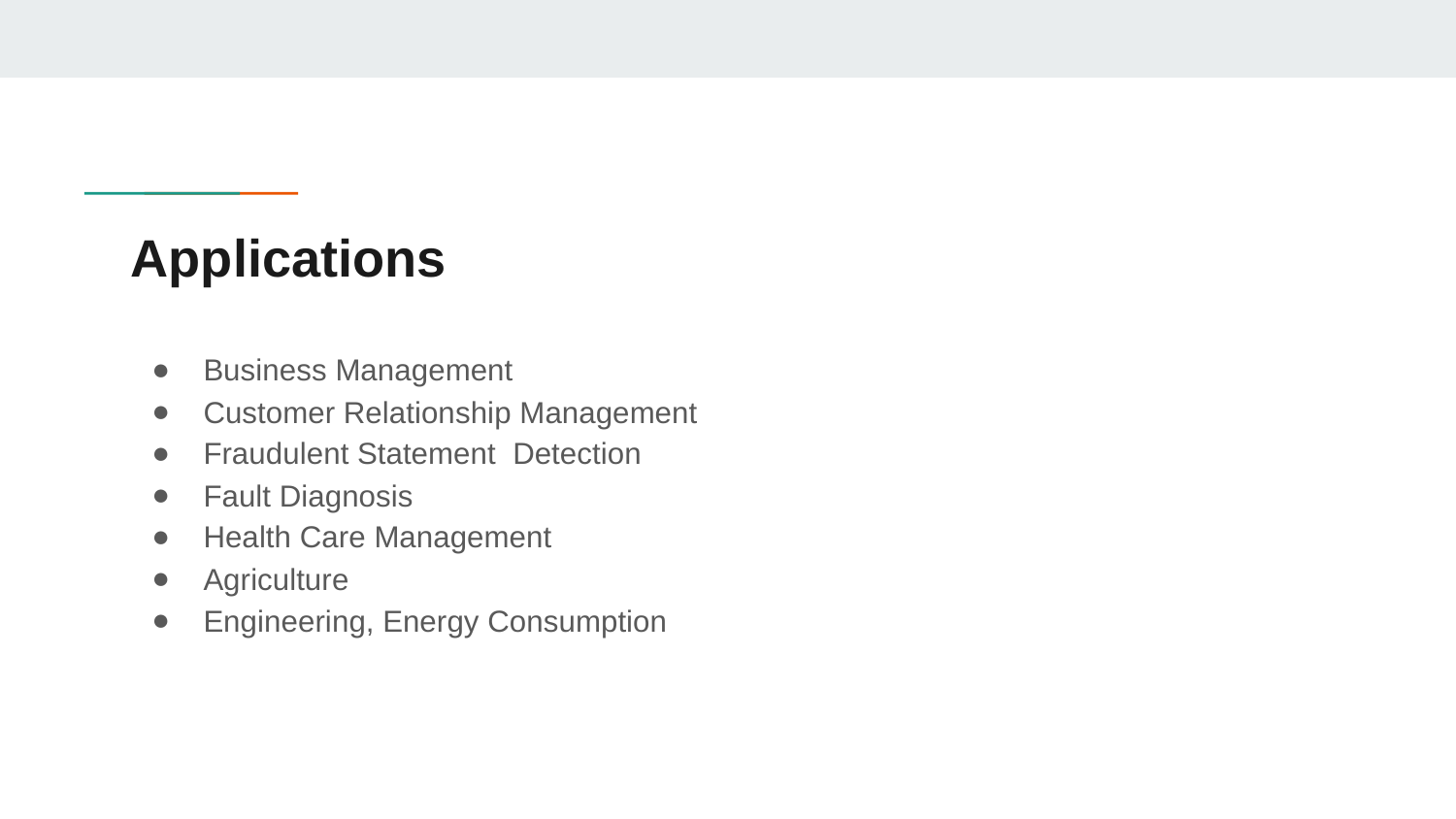

# Applications
Business Management
Customer Relationship Management
Fraudulent Statement  Detection
Fault Diagnosis
Health Care Management
Agriculture
Engineering, Energy Consumption